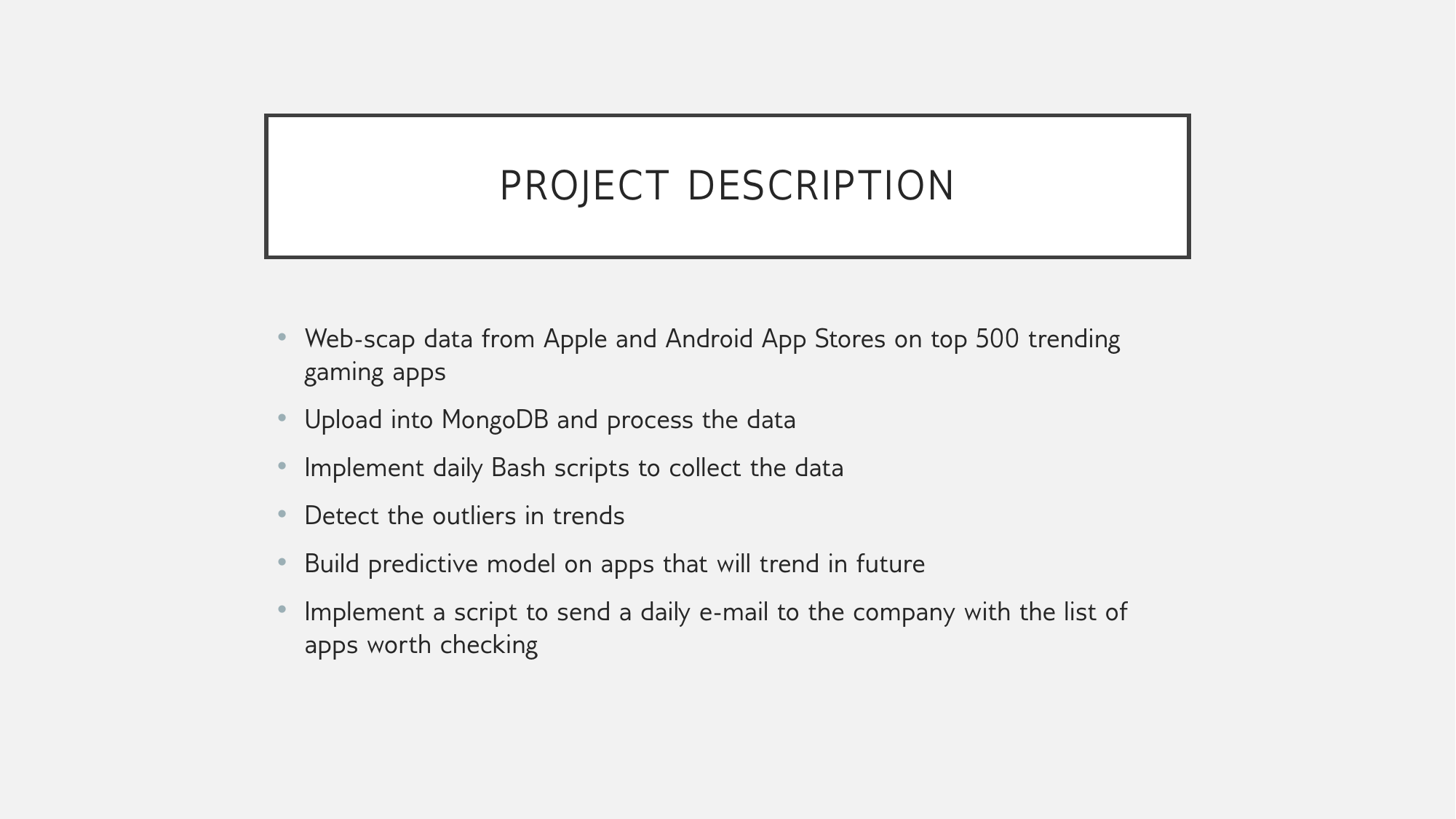

# Project description
Web-scap data from Apple and Android App Stores on top 500 trending gaming apps
Upload into MongoDB and process the data
Implement daily Bash scripts to collect the data
Detect the outliers in trends
Build predictive model on apps that will trend in future
Implement a script to send a daily e-mail to the company with the list of apps worth checking